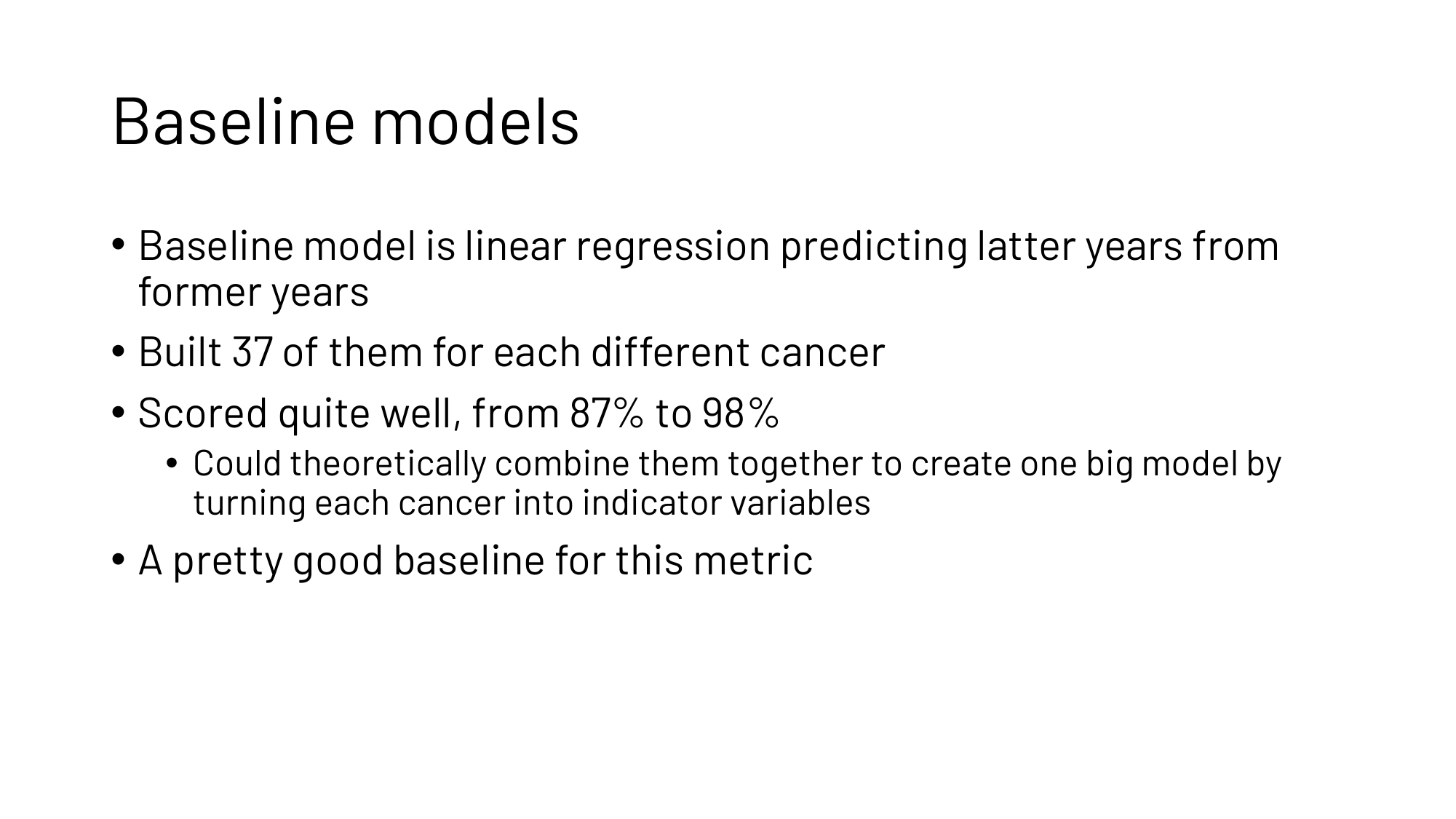

# Baseline models
Baseline model is linear regression predicting latter years from former years
Built 37 of them for each different cancer
Scored quite well, from 87% to 98%
Could theoretically combine them together to create one big model by turning each cancer into indicator variables
A pretty good baseline for this metric